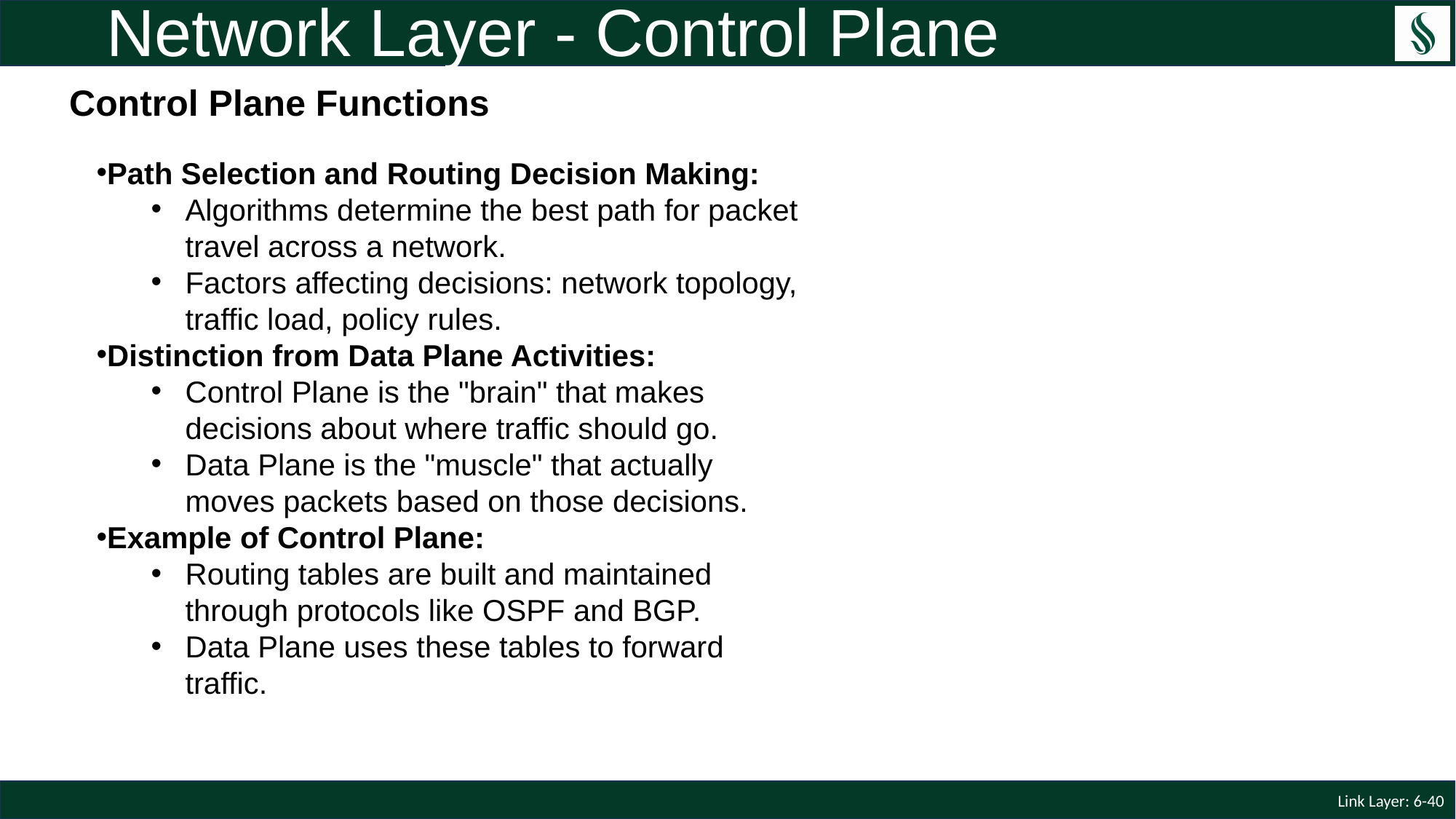

# Network Layer - Control Plane
Control Plane Functions
Path Selection and Routing Decision Making:
Algorithms determine the best path for packet travel across a network.
Factors affecting decisions: network topology, traffic load, policy rules.
Distinction from Data Plane Activities:
Control Plane is the "brain" that makes decisions about where traffic should go.
Data Plane is the "muscle" that actually moves packets based on those decisions.
Example of Control Plane:
Routing tables are built and maintained through protocols like OSPF and BGP.
Data Plane uses these tables to forward traffic.
Link Layer: 6-40